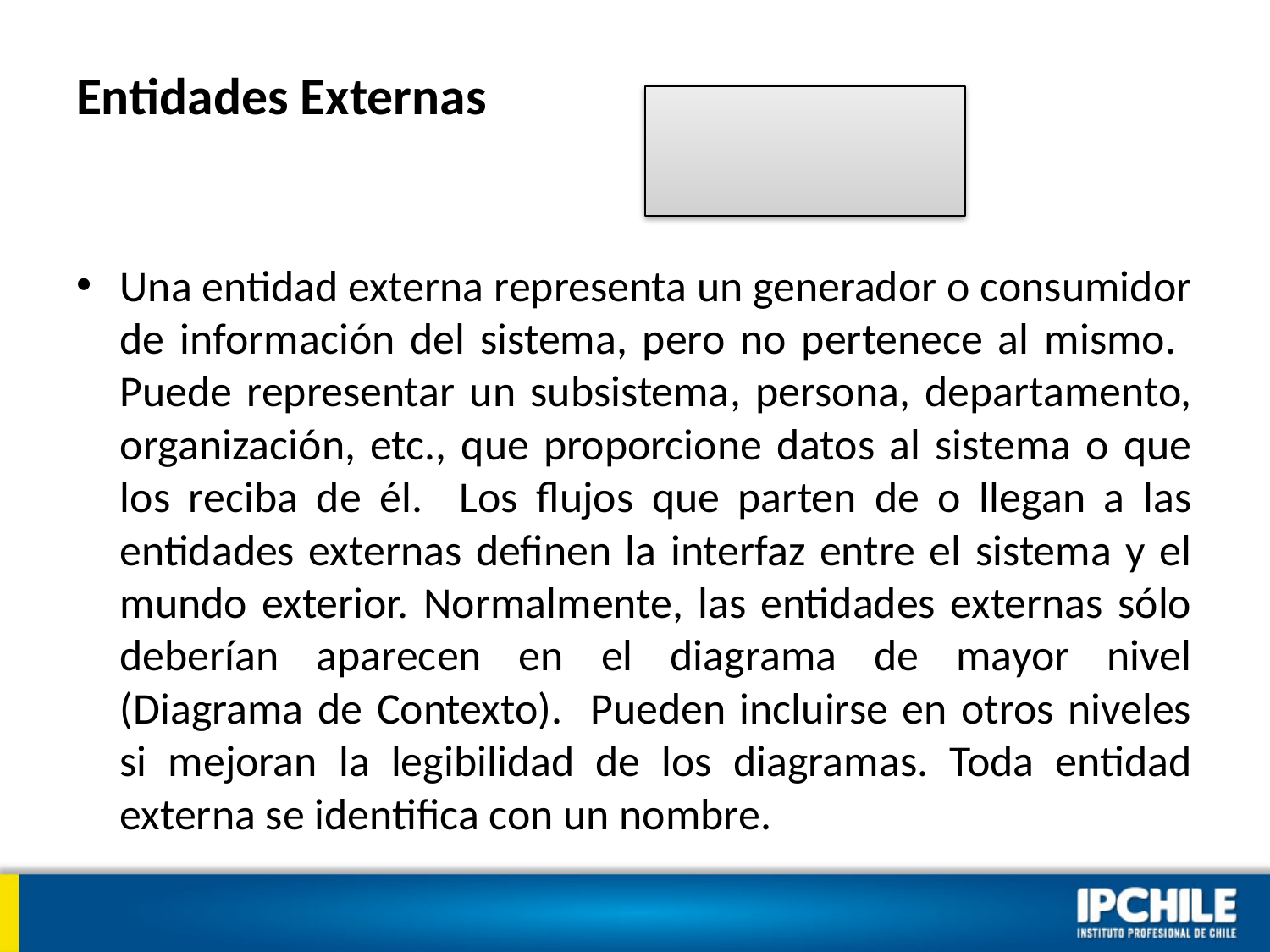

Entidades Externas

Una entidad externa representa un generador o consumidor de información del sistema, pero no pertenece al mismo.  Puede representar un subsistema, persona, departamento, organización, etc., que proporcione datos al sistema o que los reciba de él.  Los flujos que parten de o llegan a las entidades externas definen la interfaz entre el sistema y el mundo exterior. Normalmente, las entidades externas sólo deberían aparecen en el diagrama de mayor nivel (Diagrama de Contexto).  Pueden incluirse en otros niveles si mejoran la legibilidad de los diagramas. Toda entidad externa se identifica con un nombre.